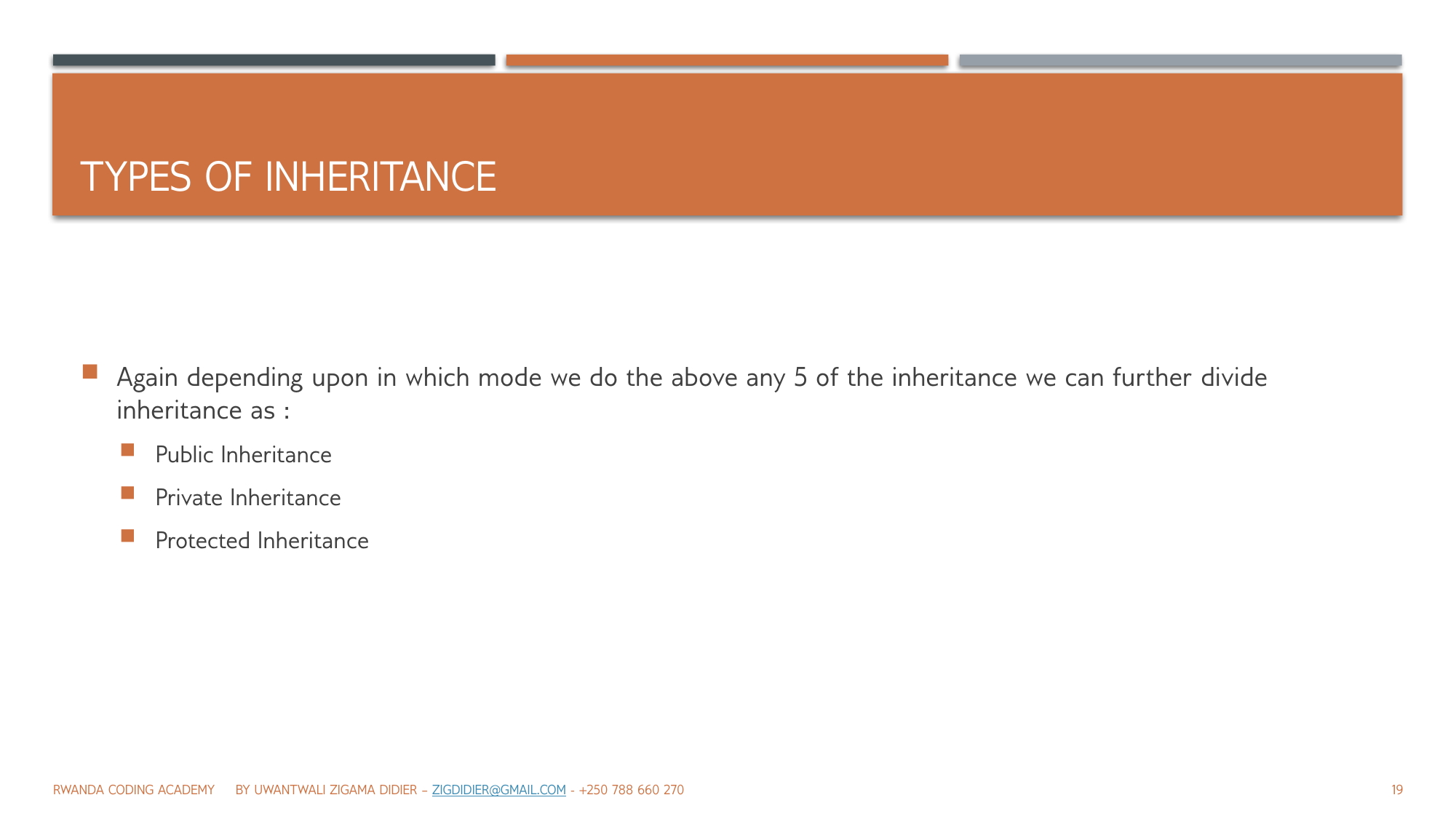

# TYPES OF INHERITANCE
Again depending upon in which mode we do the above any 5 of the inheritance we can further divide inheritance as :
Public Inheritance
Private Inheritance
Protected Inheritance

Rwanda Coding academy     bY UWANTWALI zigama Didier – zigdidier@gmail.com - +250 788 660 270
19